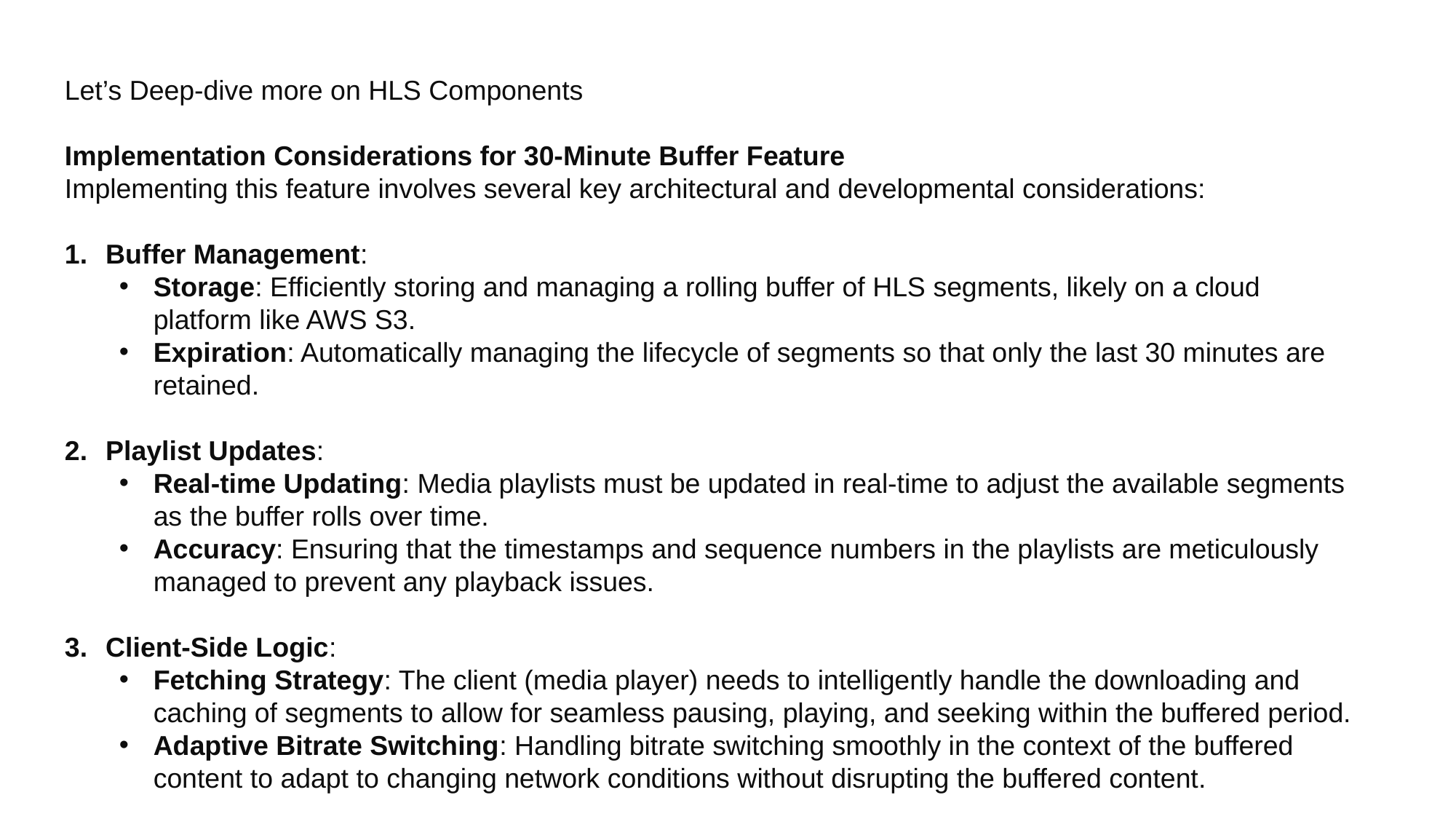

Let’s Deep-dive more on HLS Components

Implementation Considerations for 30-Minute Buffer Feature
Implementing this feature involves several key architectural and developmental considerations:

Buffer Management:
Storage: Efficiently storing and managing a rolling buffer of HLS segments, likely on a cloud platform like AWS S3.
Expiration: Automatically managing the lifecycle of segments so that only the last 30 minutes are retained.

Playlist Updates:
Real-time Updating: Media playlists must be updated in real-time to adjust the available segments as the buffer rolls over time.
Accuracy: Ensuring that the timestamps and sequence numbers in the playlists are meticulously managed to prevent any playback issues.

Client-Side Logic:
Fetching Strategy: The client (media player) needs to intelligently handle the downloading and caching of segments to allow for seamless pausing, playing, and seeking within the buffered period.
Adaptive Bitrate Switching: Handling bitrate switching smoothly in the context of the buffered content to adapt to changing network conditions without disrupting the buffered content.